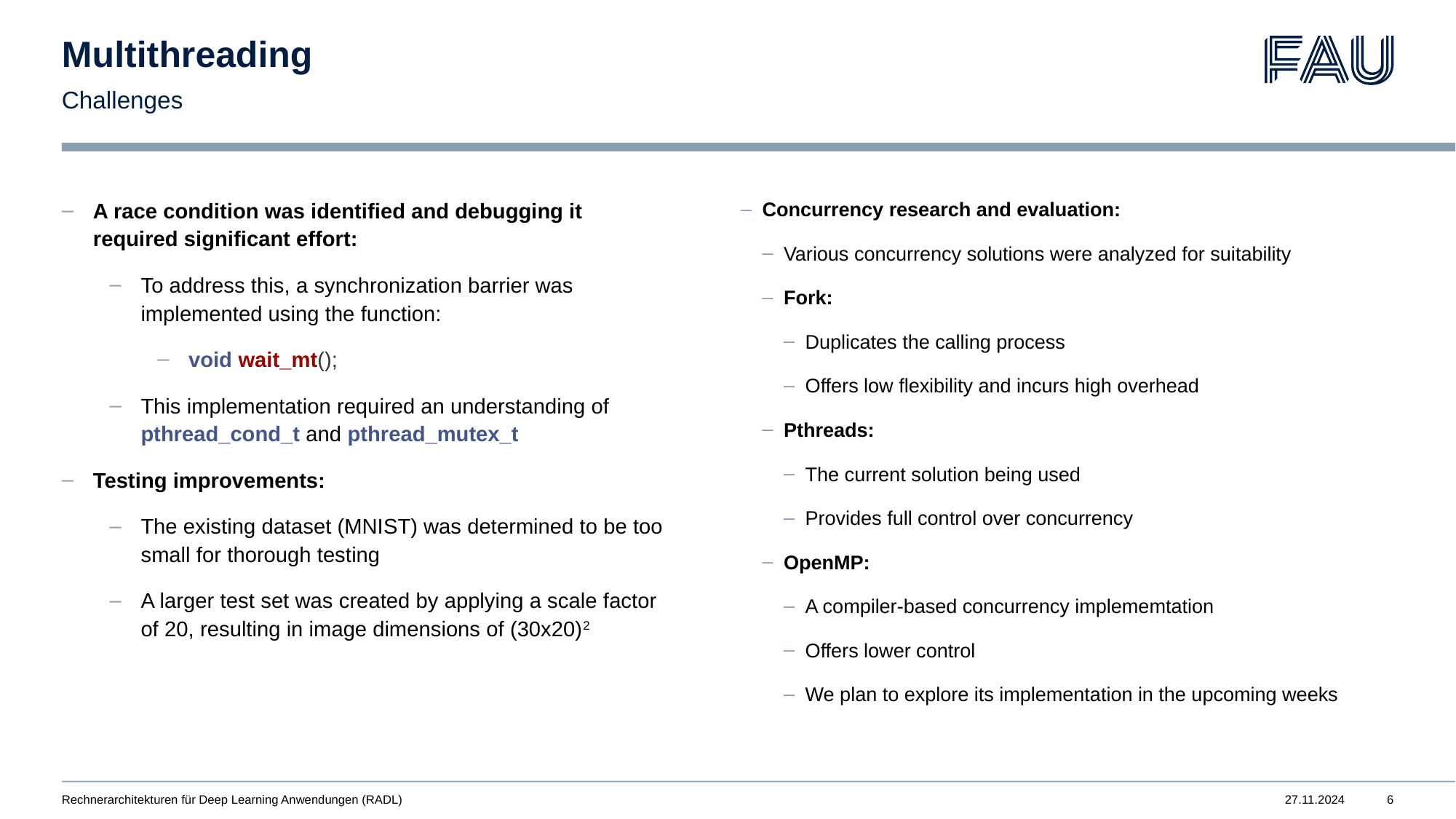

# Multithreading
Challenges
A race condition was identified and debugging it required significant effort:
To address this, a synchronization barrier was implemented using the function:
void wait_mt();
This implementation required an understanding of pthread_cond_t and pthread_mutex_t
Testing improvements:
The existing dataset (MNIST) was determined to be too small for thorough testing
A larger test set was created by applying a scale factor of 20, resulting in image dimensions of (30x20)2
Concurrency research and evaluation:
Various concurrency solutions were analyzed for suitability
Fork:
Duplicates the calling process
Offers low flexibility and incurs high overhead
Pthreads:
The current solution being used
Provides full control over concurrency
OpenMP:
A compiler-based concurrency implememtation
Offers lower control
We plan to explore its implementation in the upcoming weeks
Rechnerarchitekturen für Deep Learning Anwendungen (RADL)
27.11.2024
6